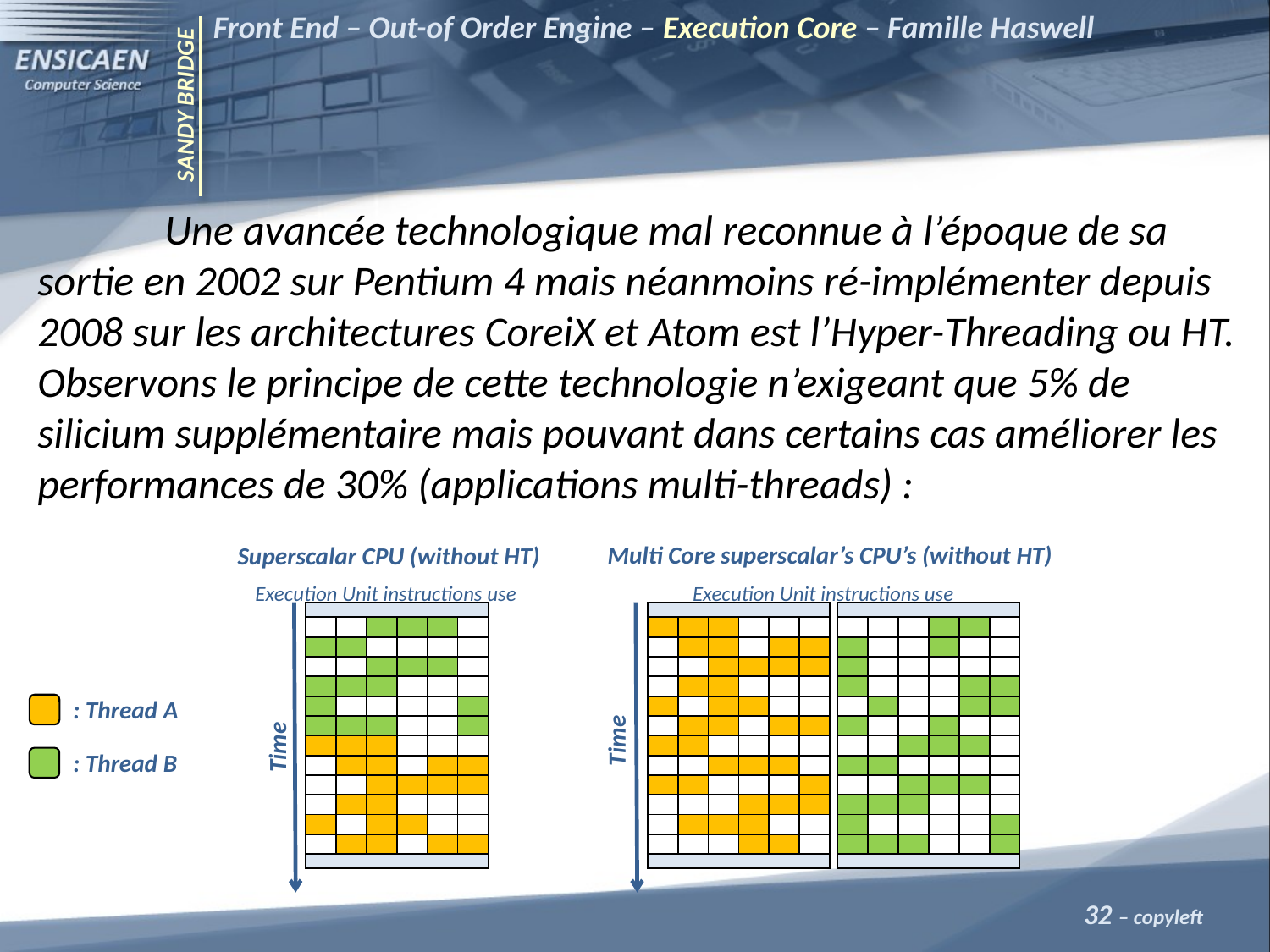

Front End – Out-of Order Engine – Execution Core – Famille Haswell
SANDY BRIDGE
	Une avancée technologique mal reconnue à l’époque de sa sortie en 2002 sur Pentium 4 mais néanmoins ré-implémenter depuis 2008 sur les architectures CoreiX et Atom est l’Hyper-Threading ou HT. Observons le principe de cette technologie n’exigeant que 5% de silicium supplémentaire mais pouvant dans certains cas améliorer les performances de 30% (applications multi-threads) :
Multi Core superscalar’s CPU’s (without HT)

Superscalar CPU (without HT)
Execution Unit instructions use
Execution Unit instructions use
|  |  |  |  |  |  |
| --- | --- | --- | --- | --- | --- |
|  |  |  |  |  |  |
|  |  |  |  |  |  |
|  |  |  |  |  |  |
|  |  |  |  |  |  |
|  |  |  |  |  |  |
|  |  |  |  |  |  |
|  |  |  |  |  |  |
|  |  |  |  |  |  |
|  |  |  |  |  |  |
|  |  |  |  |  |  |
|  |  |  |  |  |  |
|  |  |  |  |  |  |
|  |  |  |  |  |  |
|  |  |  |  |  |  |
| --- | --- | --- | --- | --- | --- |
|  |  |  |  |  |  |
|  |  |  |  |  |  |
|  |  |  |  |  |  |
|  |  |  |  |  |  |
|  |  |  |  |  |  |
|  |  |  |  |  |  |
|  |  |  |  |  |  |
|  |  |  |  |  |  |
|  |  |  |  |  |  |
|  |  |  |  |  |  |
|  |  |  |  |  |  |
|  |  |  |  |  |  |
|  |  |  |  |  |  |
|  |  |  |  |  |  |
| --- | --- | --- | --- | --- | --- |
|  |  |  |  |  |  |
|  |  |  |  |  |  |
|  |  |  |  |  |  |
|  |  |  |  |  |  |
|  |  |  |  |  |  |
|  |  |  |  |  |  |
|  |  |  |  |  |  |
|  |  |  |  |  |  |
|  |  |  |  |  |  |
|  |  |  |  |  |  |
|  |  |  |  |  |  |
|  |  |  |  |  |  |
|  |  |  |  |  |  |
: Thread A

Time
Time
: Thread B

32 – copyleft